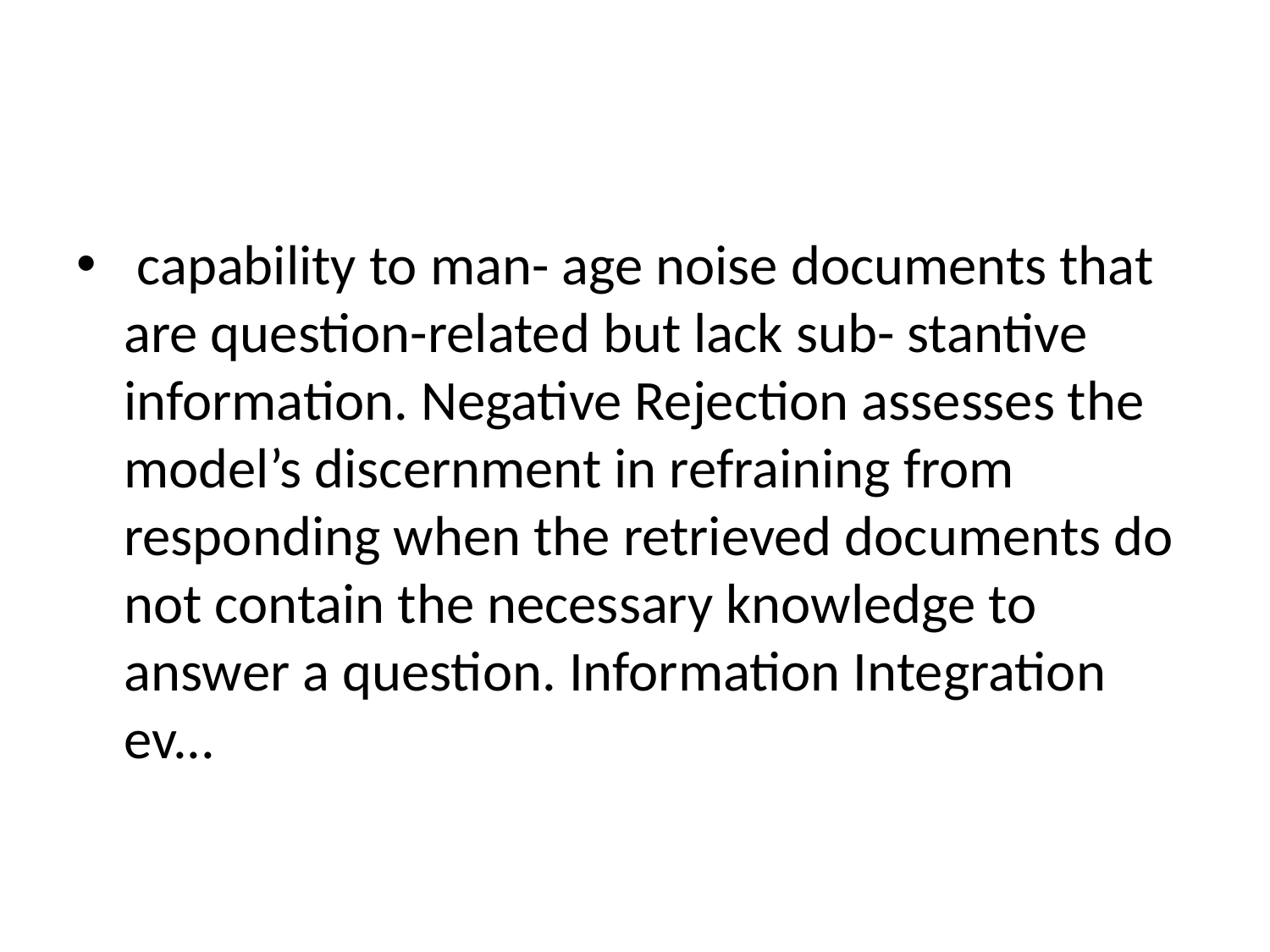

#
 capability to man- age noise documents that are question-related but lack sub- stantive information. Negative Rejection assesses the model’s discernment in refraining from responding when the retrieved documents do not contain the necessary knowledge to answer a question. Information Integration ev...